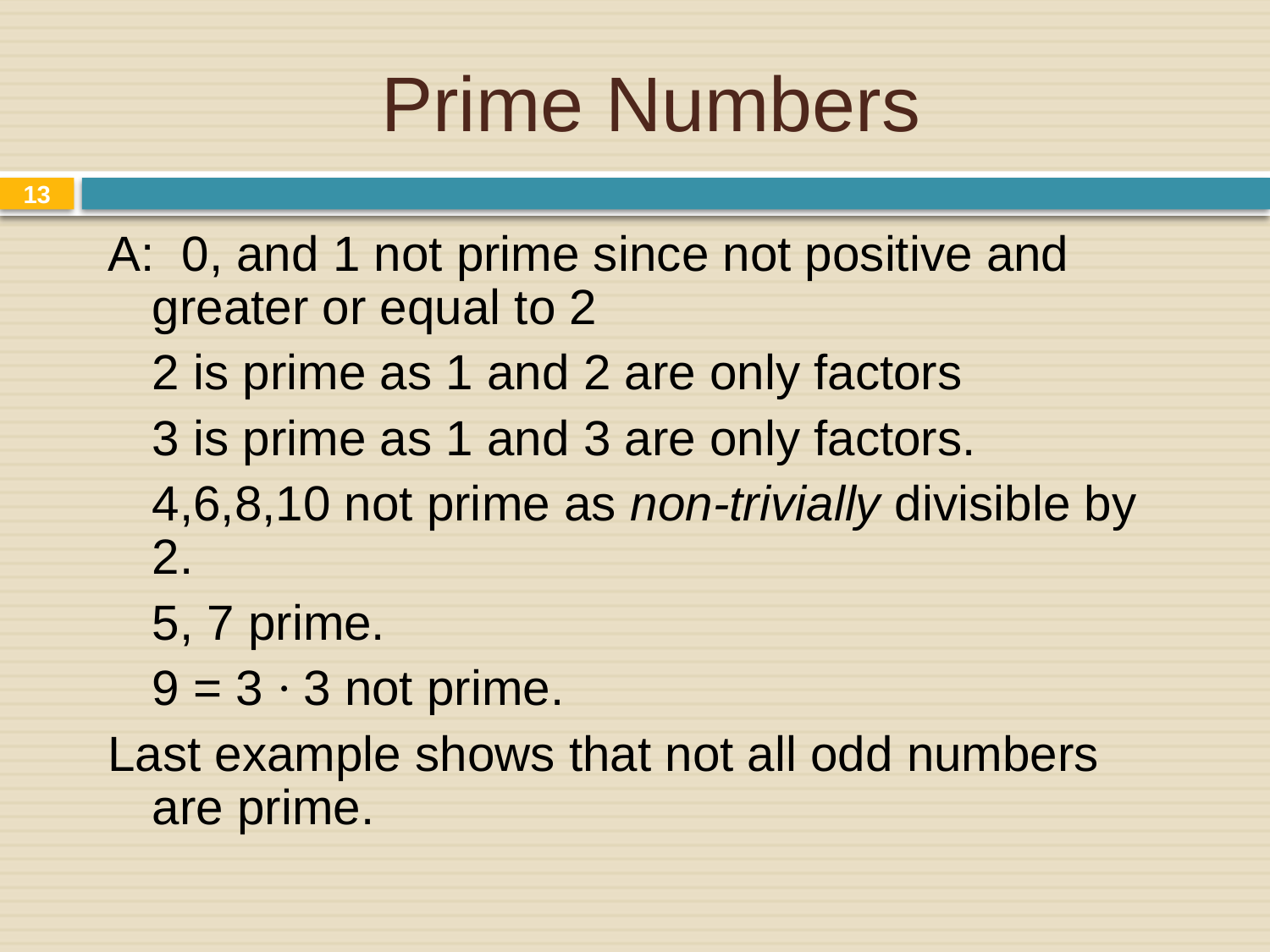

# Prime Numbers
13
A:  0, and 1 not prime since not positive and greater or equal to 2
	2 is prime as 1 and 2 are only factors
	3 is prime as 1 and 3 are only factors.
	4,6,8,10 not prime as non-trivially divisible by 2.
	5, 7 prime.
	9 = 3 · 3 not prime.
Last example shows that not all odd numbers are prime.